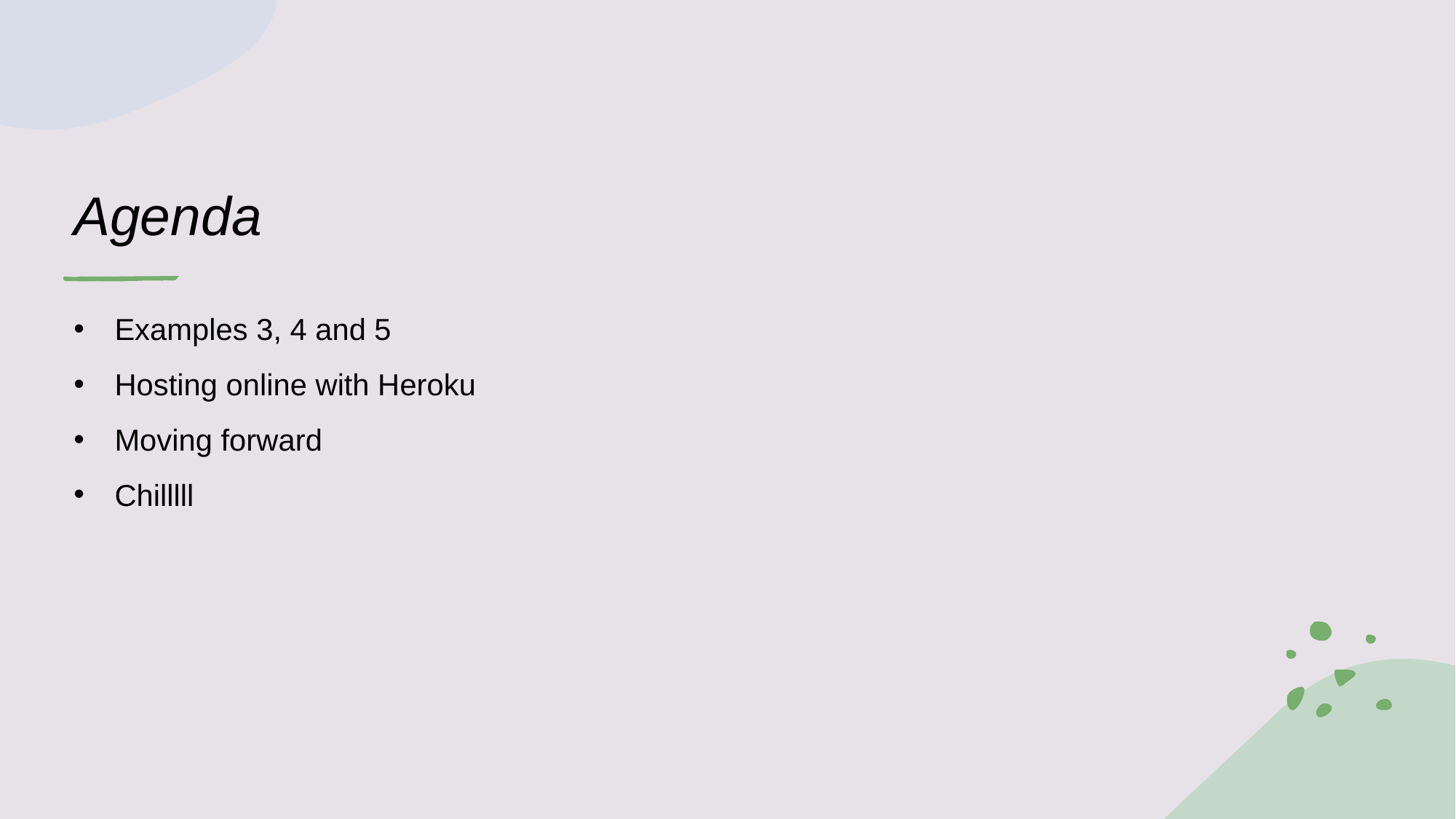

# Agenda
Examples 3, 4 and 5
Hosting online with Heroku
Moving forward
Chilllll